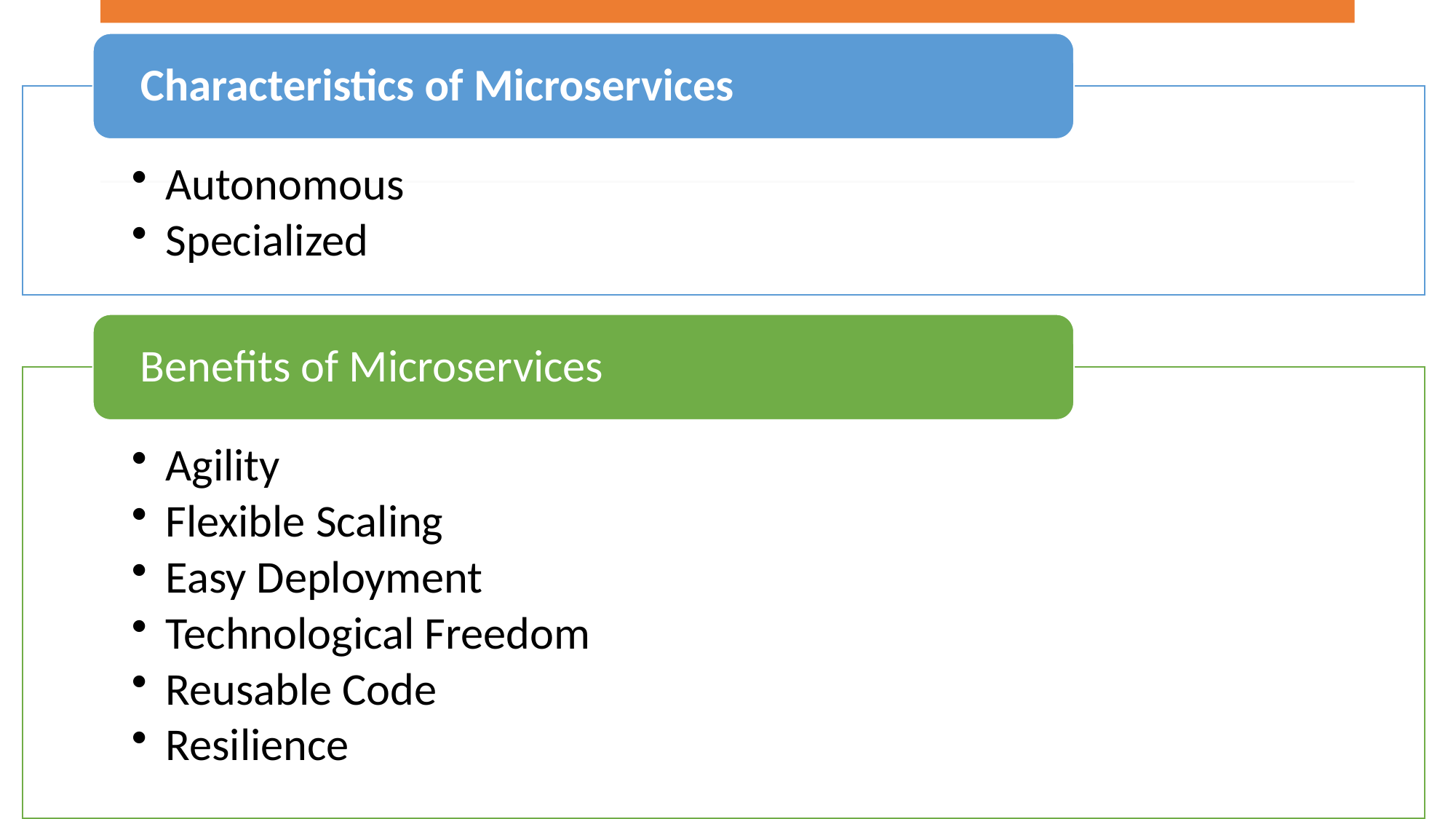

Autonomous
Specialized
Characteristics of Microservices
Agility
Flexible Scaling
Easy Deployment
Technological Freedom
Reusable Code
Resilience
Benefits of Microservices